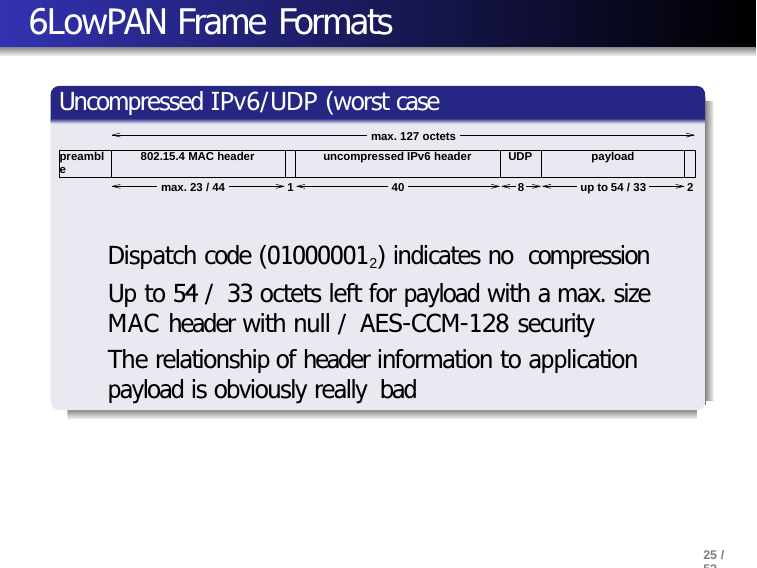

# 6LowPAN Frame Formats

Uncompressed IPv6/UDP (worst case scenario)

max. 127 octets

DSP
FCS
| preamble | 802.15.4 MAC header |  | uncompressed IPv6 header | UDP | payload |  |
| --- | --- | --- | --- | --- | --- | --- |
max. 23 / 44
1
40
8
up to 54 / 33
2

Dispatch code (010000012) indicates no  compression
Up to 54 / 33 octets left for payload with a max. size  MAC header with null / AES-CCM-128 security
The relationship of header information to application  payload is obviously really bad

25 / 52